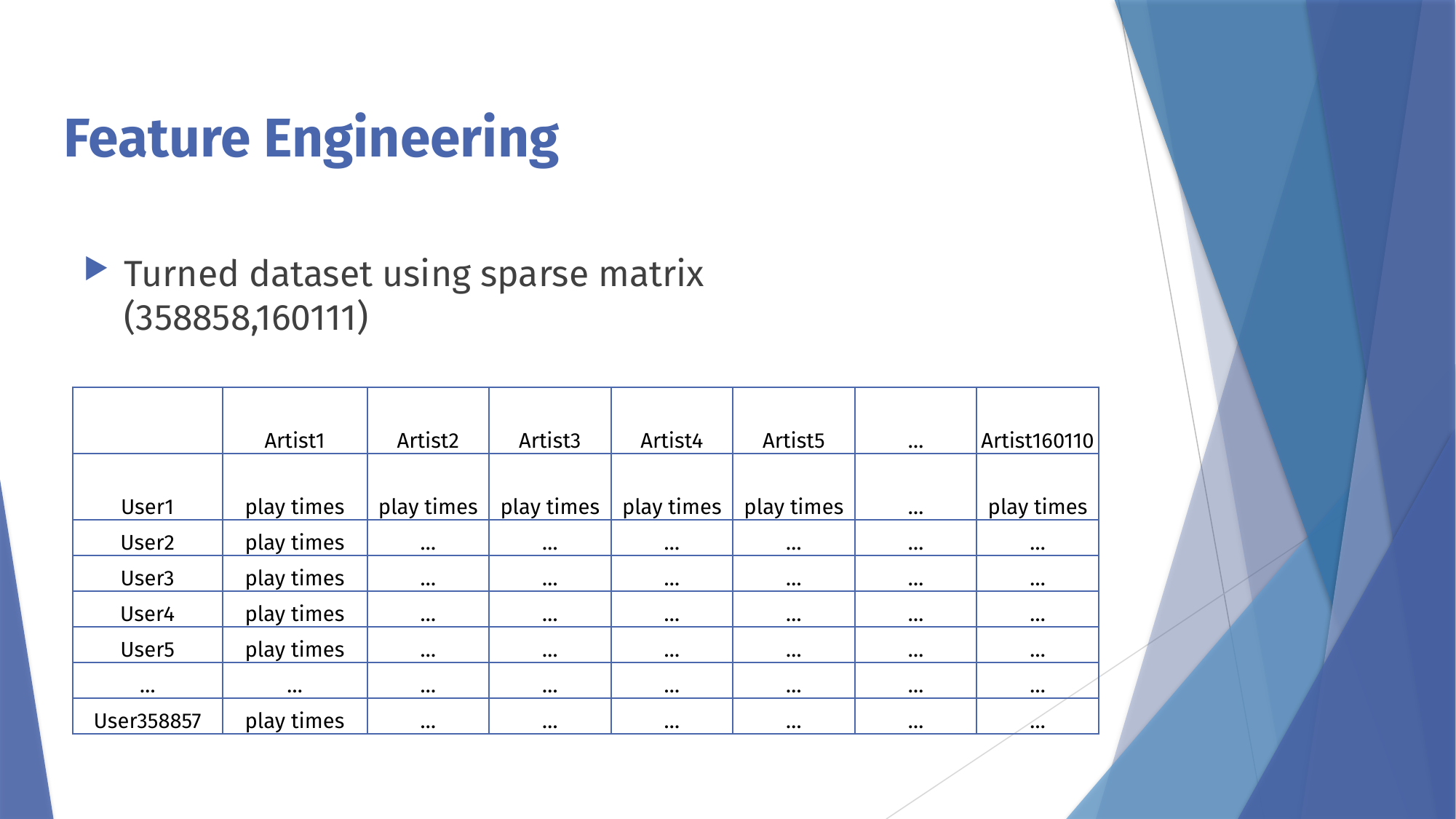

Feature Engineering

Turned dataset using sparse matrix (358858,160111)

|  | Artist1 | Artist2 | Artist3 | Artist4 | Artist5 | … | Artist160110 |
| --- | --- | --- | --- | --- | --- | --- | --- |
| User1 | play times | play times | play times | play times | play times | … | play times |
| User2 | play times | … | … | … | … | … | … |
| User3 | play times | … | … | … | … | … | … |
| User4 | play times | … | … | … | … | … | … |
| User5 | play times | … | … | … | … | … | … |
| … | … | … | … | … | … | … | … |
| User358857 | play times | … | … | … | … | … | … |